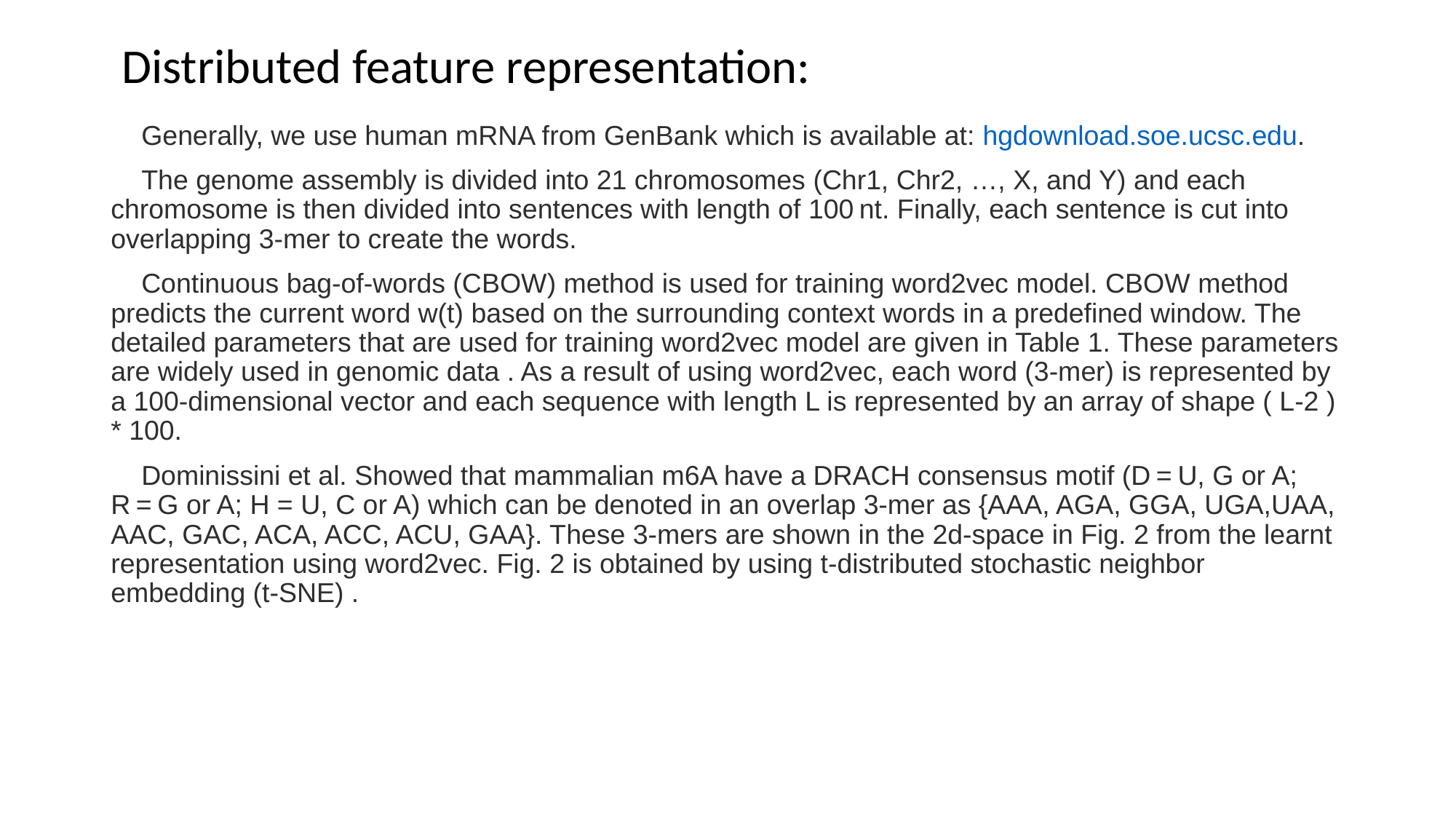

# Distributed feature representation:
    Generally, we use human mRNA from GenBank which is available at: hgdownload.soe.ucsc.edu.
    The genome assembly is divided into 21 chromosomes (Chr1, Chr2, …, X, and Y) and each chromosome is then divided into sentences with length of 100 nt. Finally, each sentence is cut into overlapping 3-mer to create the words.
    Continuous bag-of-words (CBOW) method is used for training word2vec model. CBOW method predicts the current word w(t) based on the surrounding context words in a predefined window. The detailed parameters that are used for training word2vec model are given in Table 1. These parameters are widely used in genomic data . As a result of using word2vec, each word (3-mer) is represented by a 100-dimensional vector and each sequence with length L is represented by an array of shape ( L-2 ) * 100.
    Dominissini et al. Showed that mammalian m6A have a DRACH consensus motif (D = U, G or A; R = G or A; H = U, C or A) which can be denoted in an overlap 3-mer as {AAA, AGA, GGA, UGA,UAA, AAC, GAC, ACA, ACC, ACU, GAA}. These 3-mers are shown in the 2d-space in Fig. 2 from the learnt representation using word2vec. Fig. 2 is obtained by using t-distributed stochastic neighbor embedding (t-SNE) .